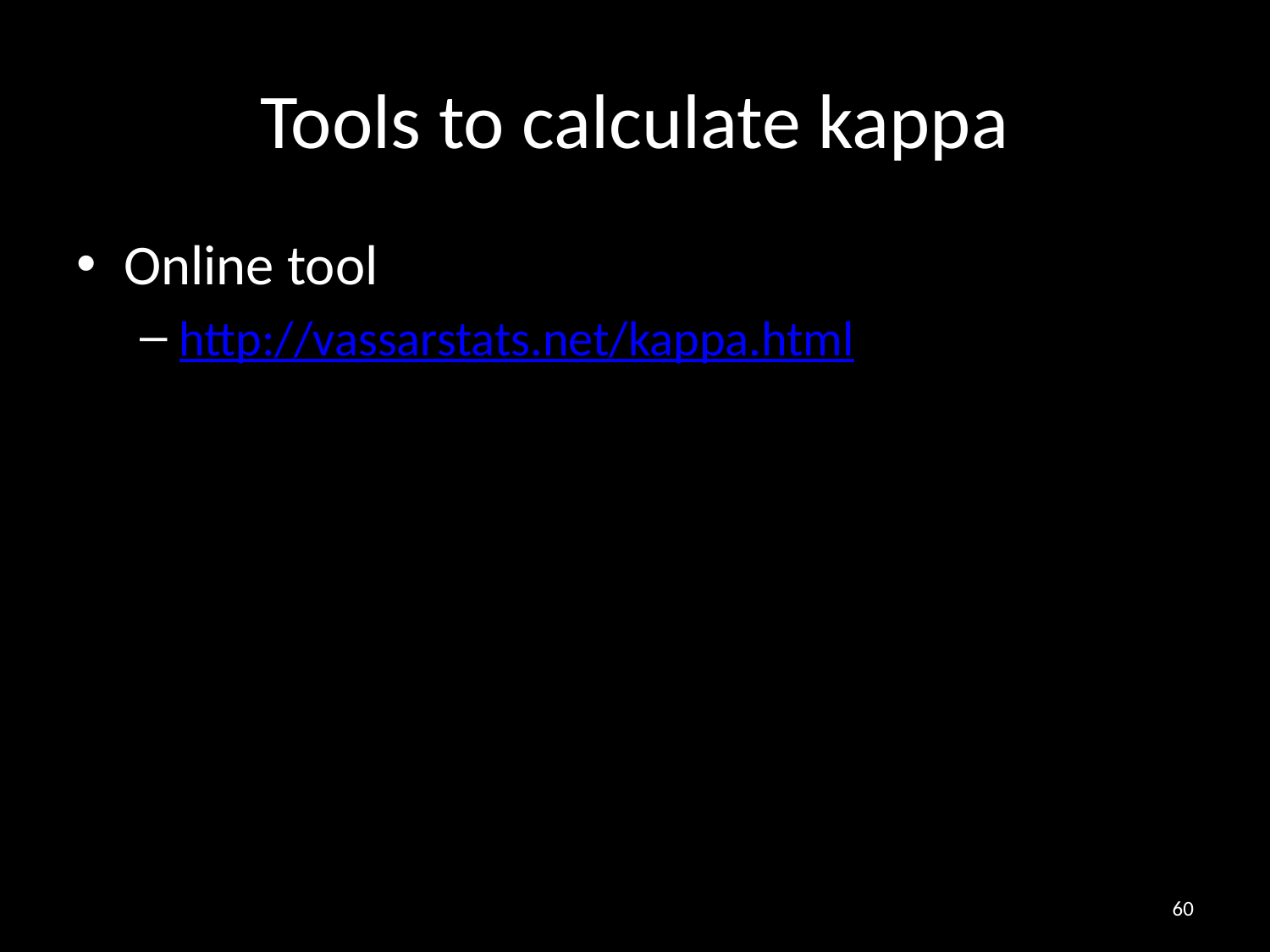

# Tools to calculate kappa
Online tool
http://vassarstats.net/kappa.html
60